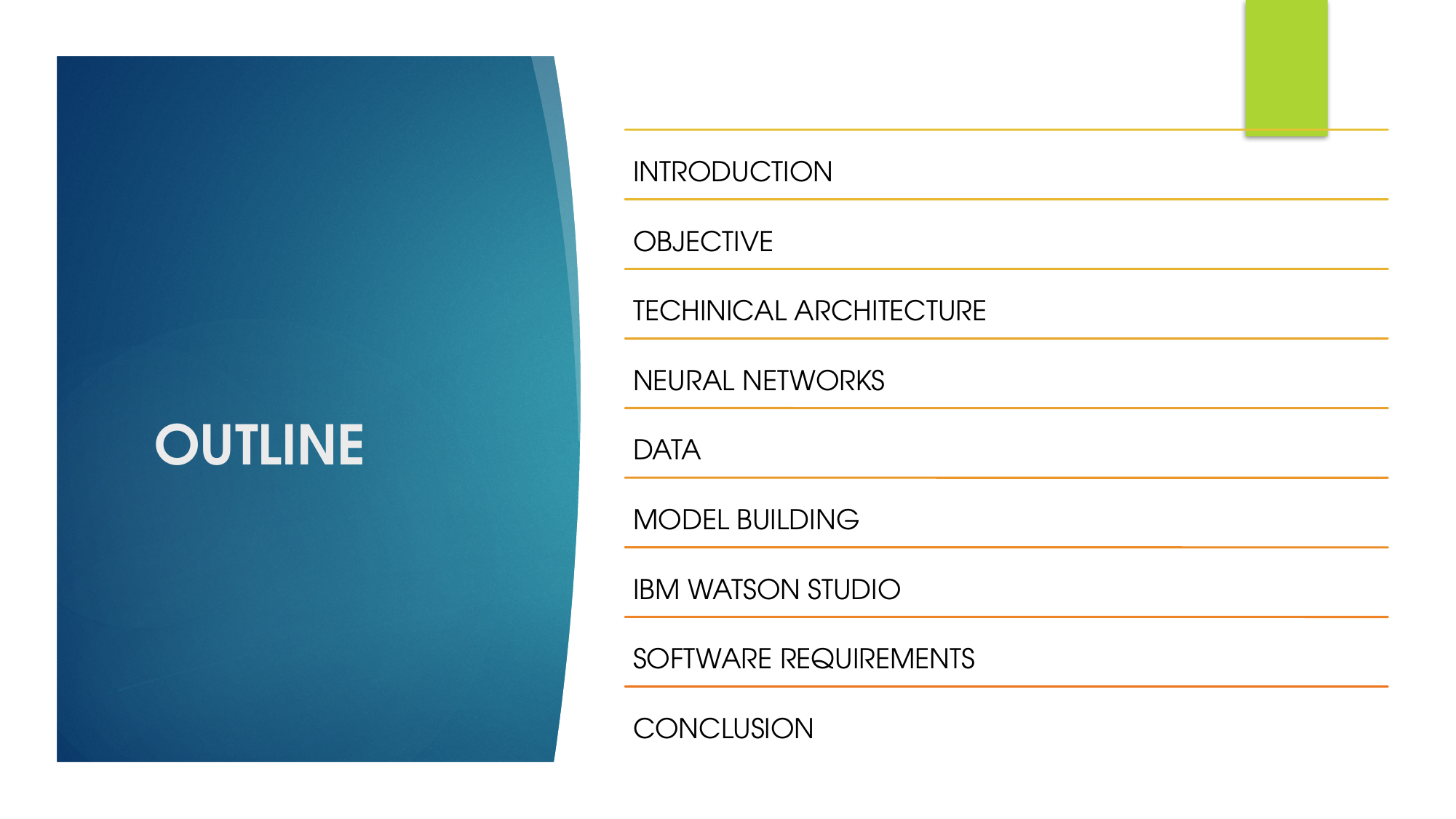

INTRODUCTION
OBJECTIVE
TECHINICAL ARCHITECTURE
NEURAL NETWORKS
DATA
MODEL BUILDING
IBM WATSON STUDIO
SOFTWARE REQUIREMENTS
CONCLUSION

# OUTLINE